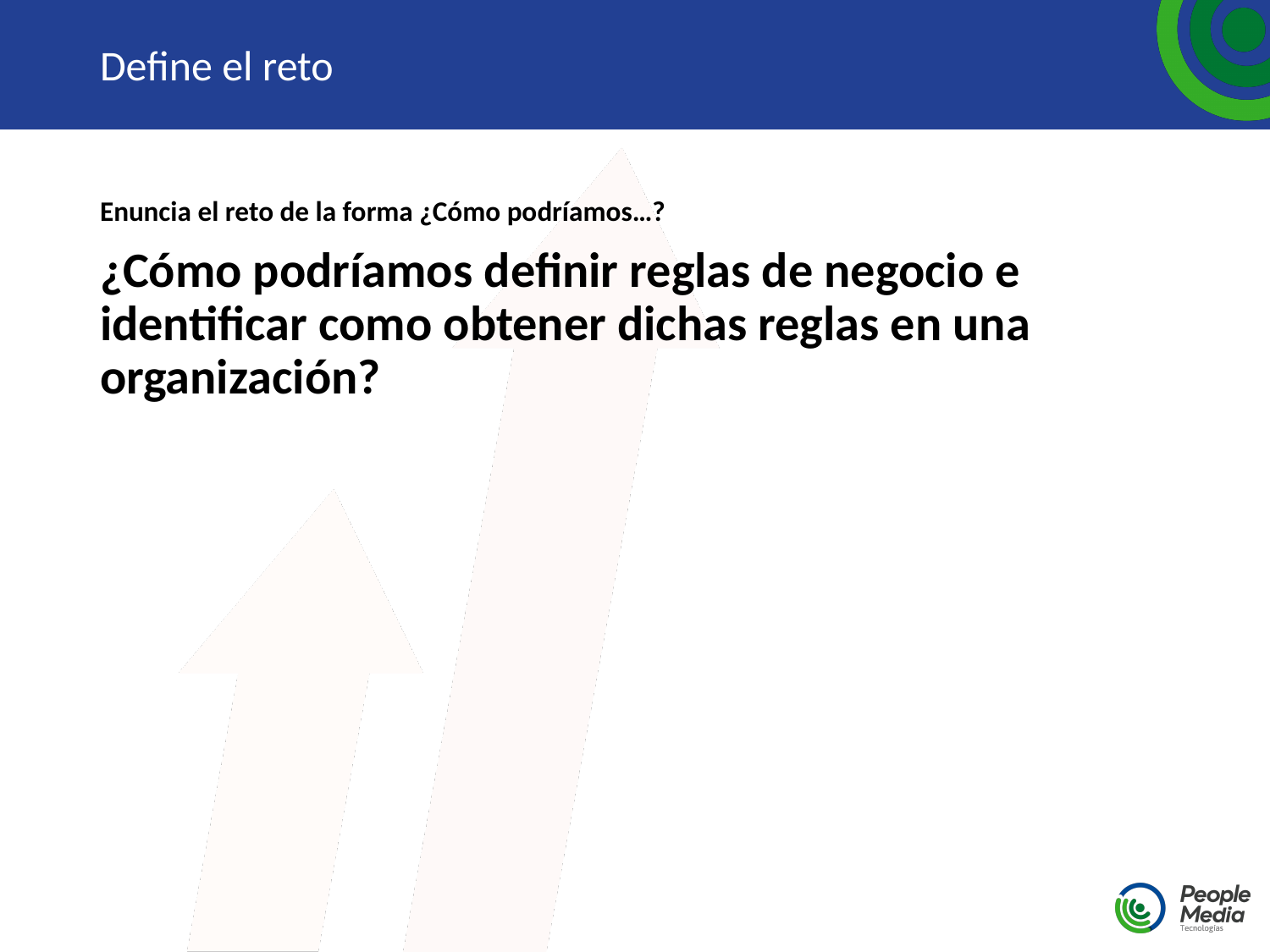

# Define el reto
Enuncia el reto de la forma ¿Cómo podríamos…?
¿Cómo podríamos definir reglas de negocio e identificar como obtener dichas reglas en una organización?